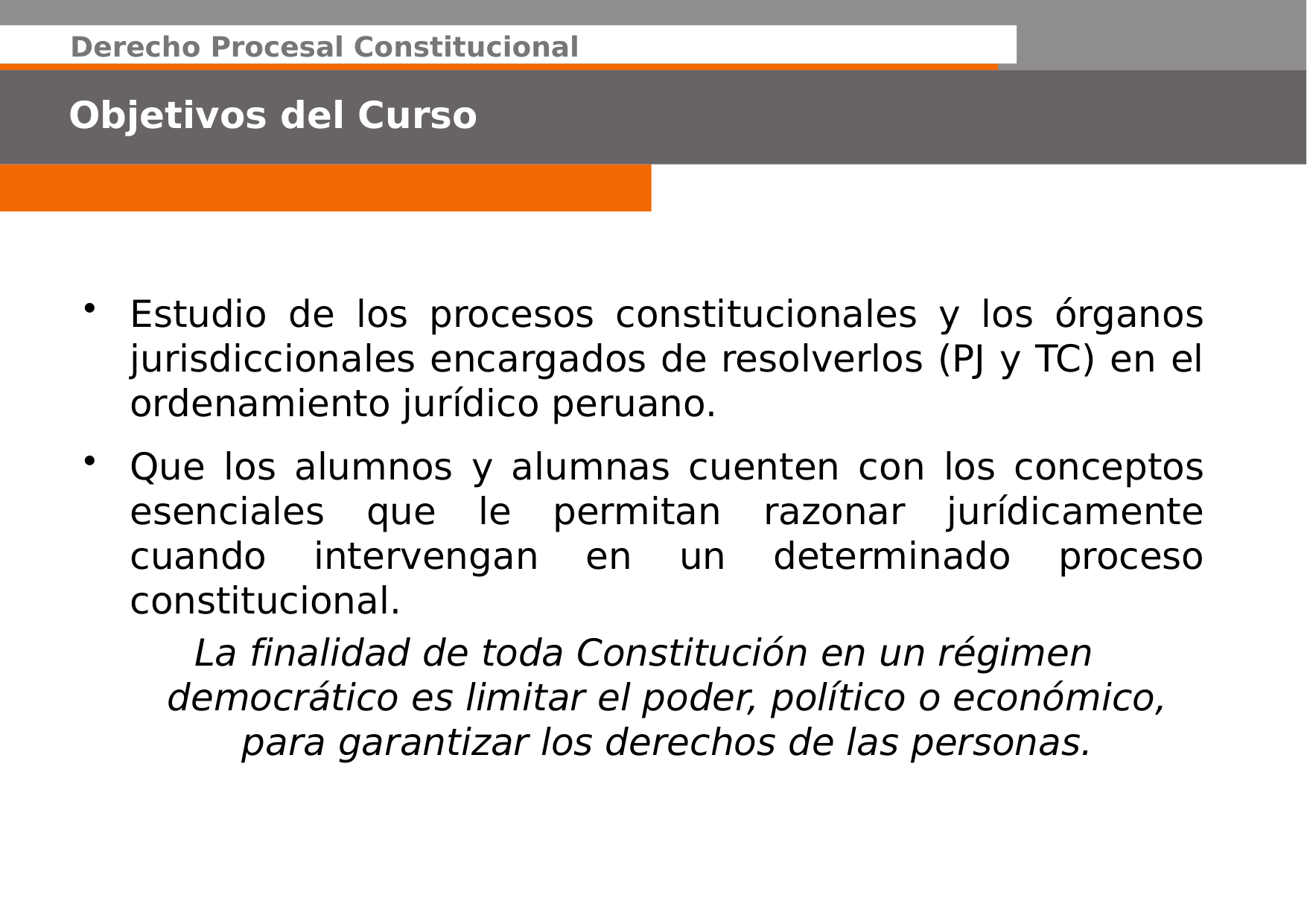

Derecho Procesal Constitucional
Objetivos del Curso
Estudio de los procesos constitucionales y los órganos jurisdiccionales encargados de resolverlos (PJ y TC) en el ordenamiento jurídico peruano.
Que los alumnos y alumnas cuenten con los conceptos esenciales que le permitan razonar jurídicamente cuando intervengan en un determinado proceso constitucional.
La finalidad de toda Constitución en un régimen democrático es limitar el poder, político o económico, para garantizar los derechos de las personas.